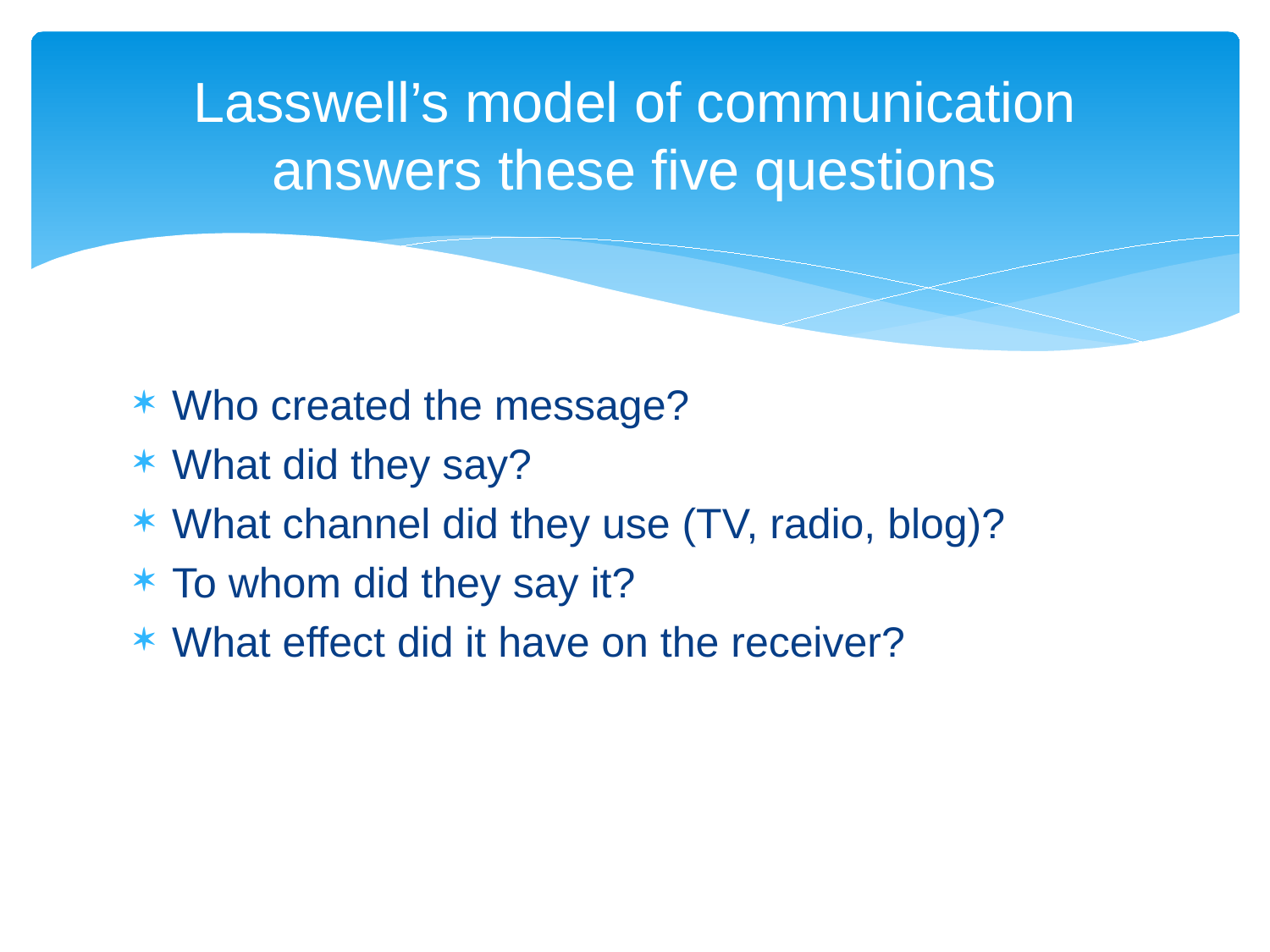

# Lasswell’s model of communication answers these five questions
Who created the message?
What did they say?
What channel did they use (TV, radio, blog)?
To whom did they say it?
What effect did it have on the receiver?